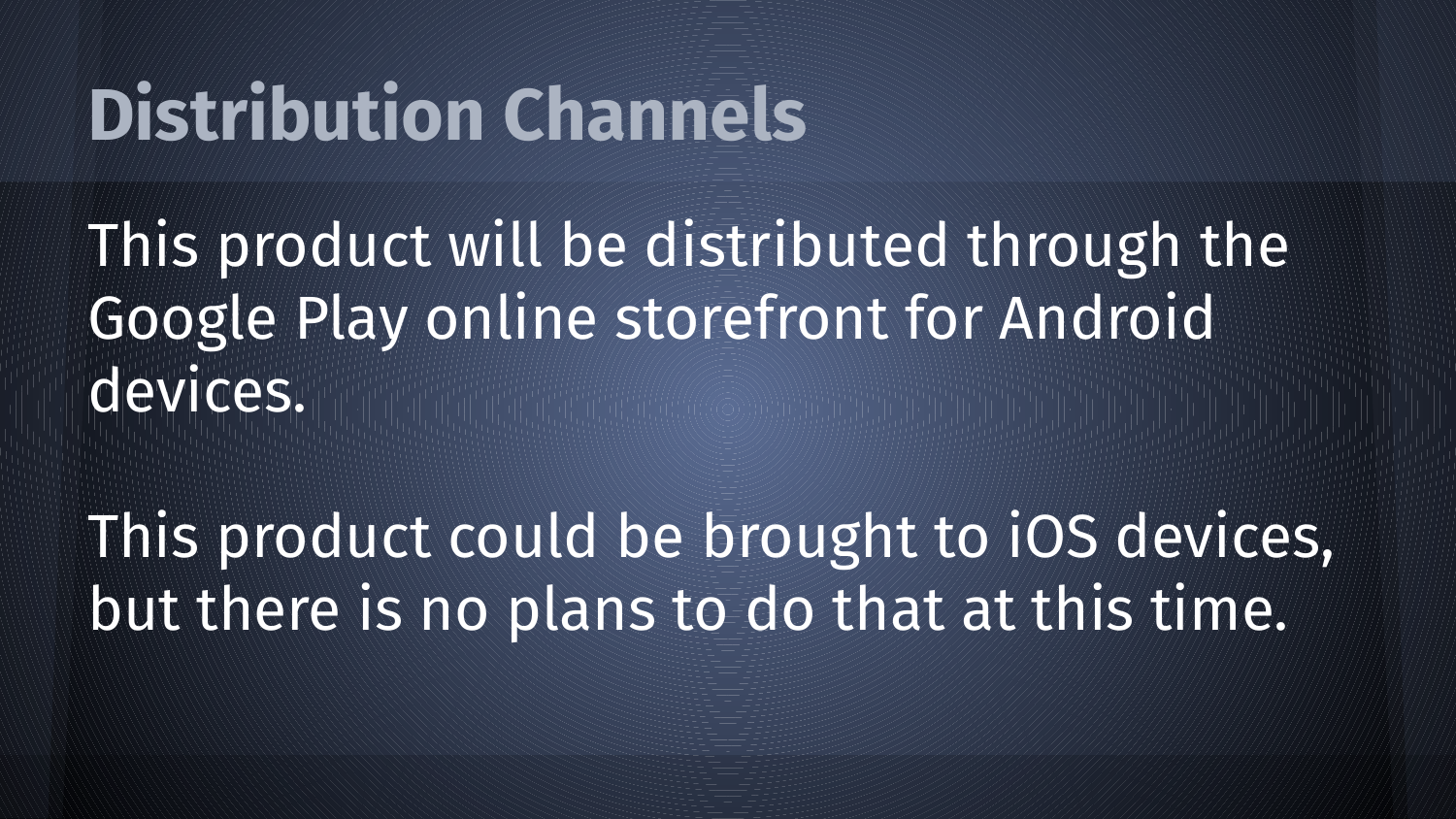

# Distribution Channels
This product will be distributed through the Google Play online storefront for Android devices.

This product could be brought to iOS devices, but there is no plans to do that at this time.